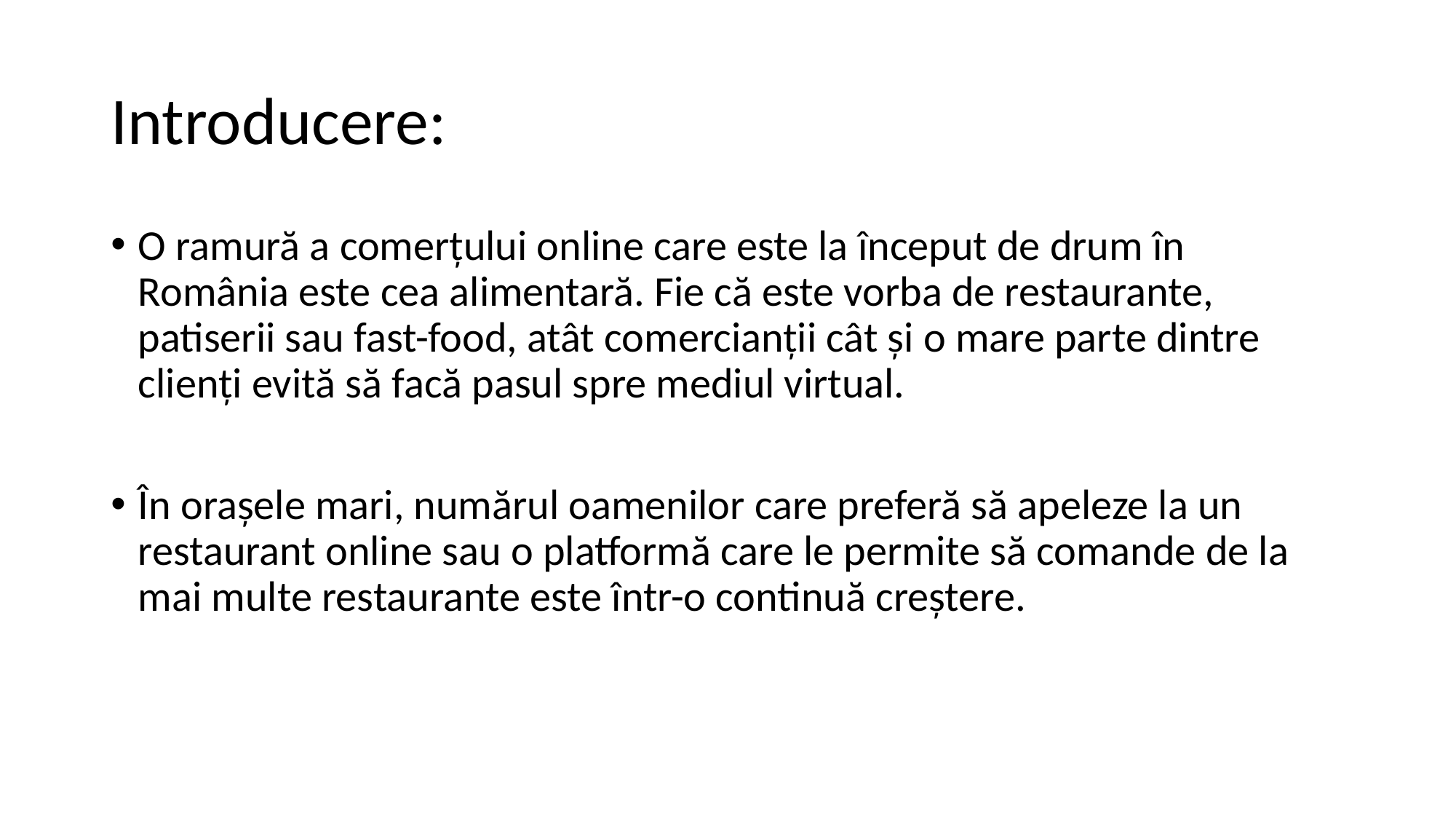

# Introducere:
O ramură a comerțului online care este la început de drum în România este cea alimentară. Fie că este vorba de restaurante, patiserii sau fast-food, atât comercianții cât și o mare parte dintre clienți evită să facă pasul spre mediul virtual.

În orașele mari, numărul oamenilor care preferă să apeleze la un restaurant online sau o platformă care le permite să comande de la mai multe restaurante este într-o continuă creștere.